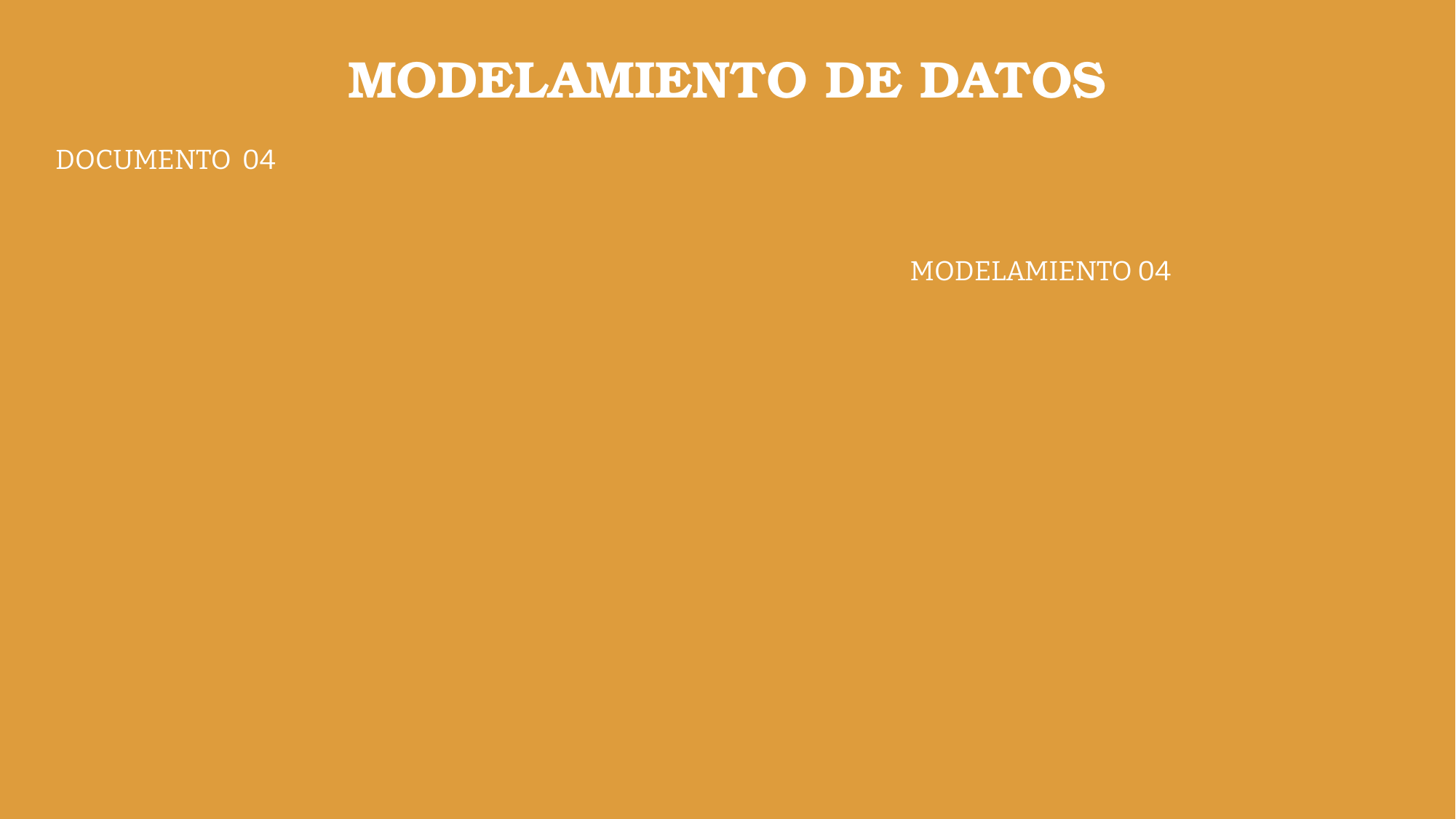

MODELAMIENTO DE DATOS
DOCUMENTO  04
MODELAMIENTO 04